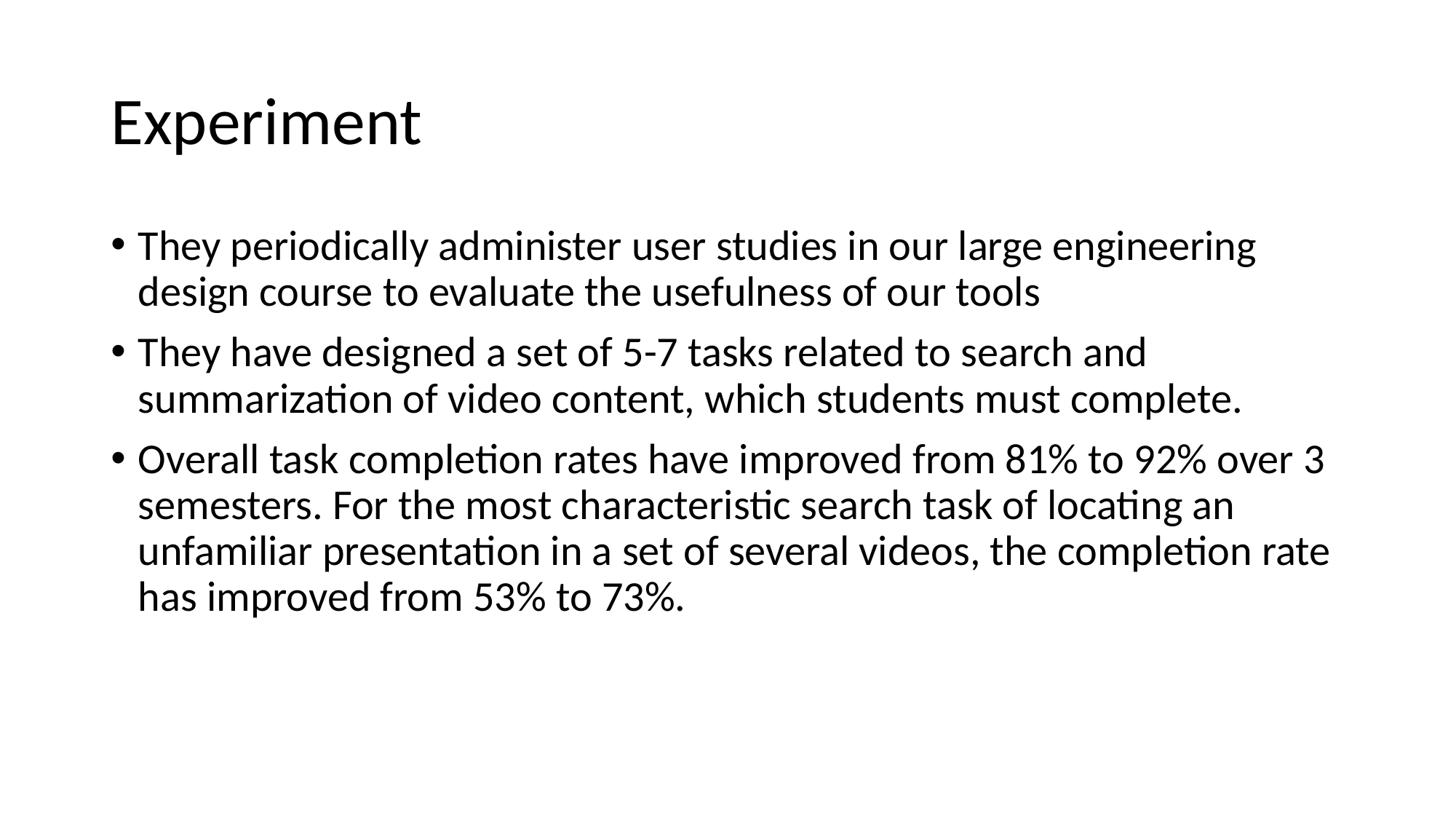

# Experiment
They periodically administer user studies in our large engineering design course to evaluate the usefulness of our tools
They have designed a set of 5-7 tasks related to search and summarization of video content, which students must complete.
Overall task completion rates have improved from 81% to 92% over 3 semesters. For the most characteristic search task of locating an unfamiliar presentation in a set of several videos, the completion rate has improved from 53% to 73%.